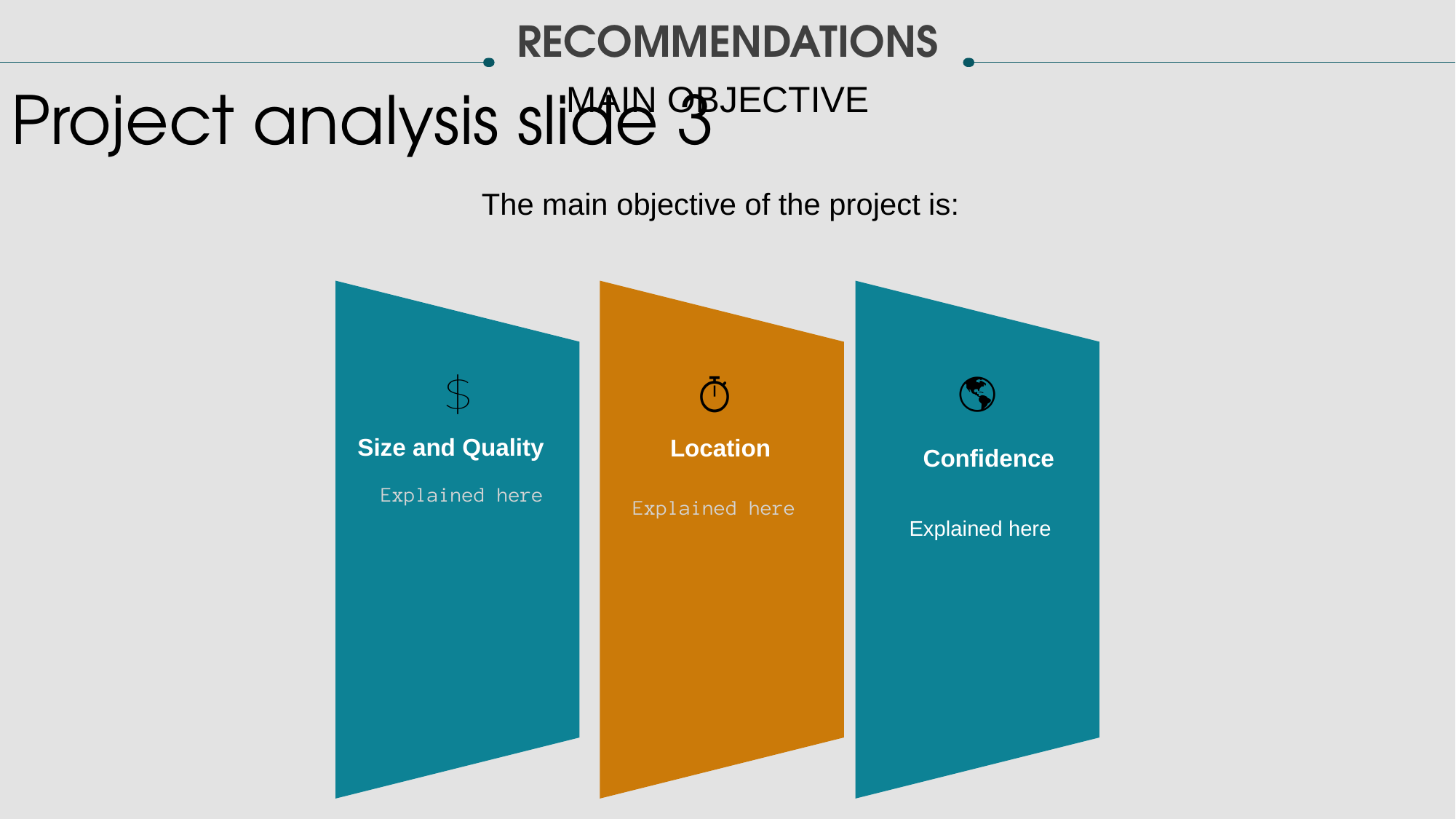

RECOMMENDATIONS

Project analysis slide 3
MAIN OBJECTIVE

The main objective of the project is:

Size and Quality
Location
Confidence
  Explained here

Explained here

 Explained here